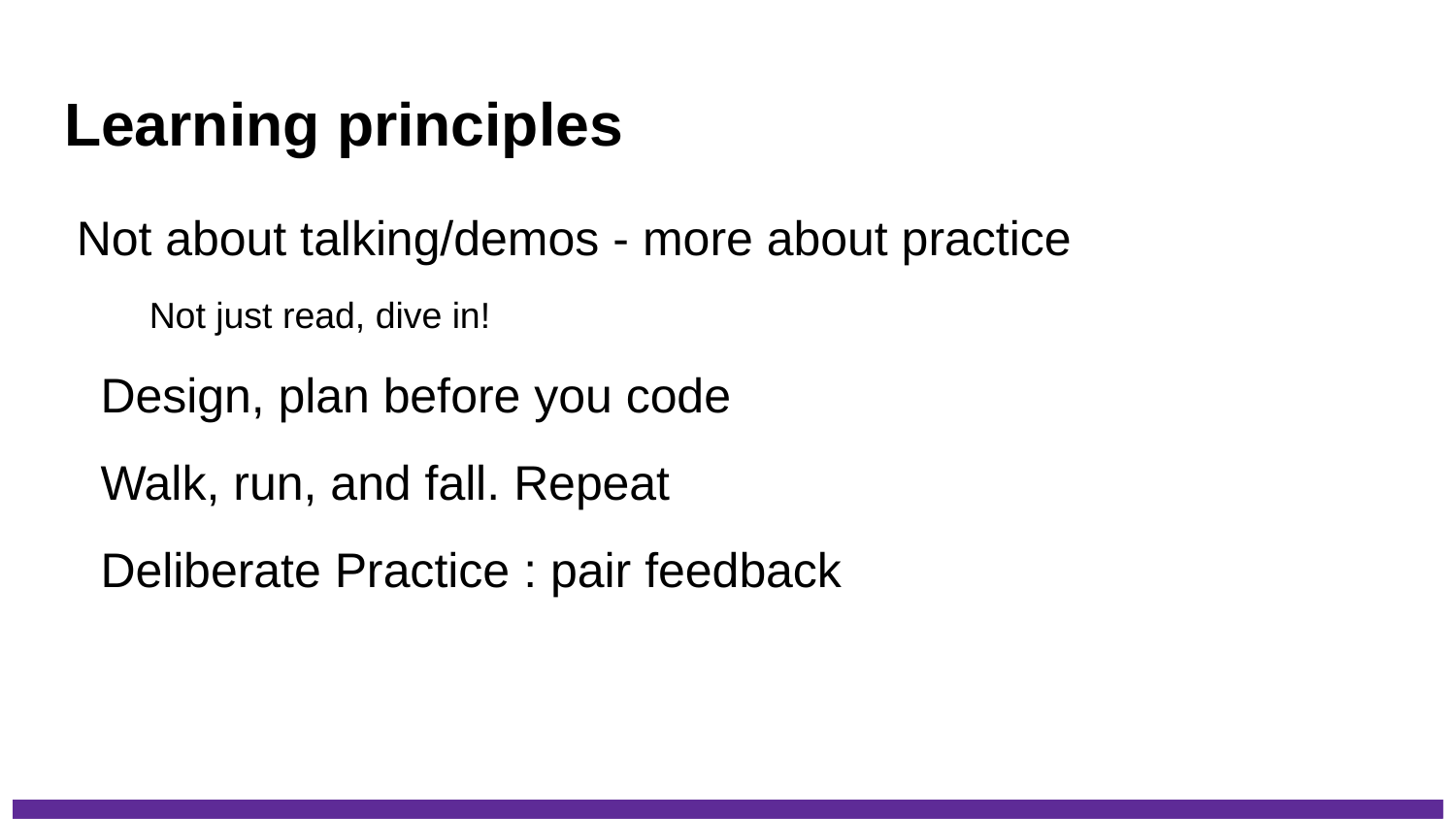

# Learning principles
Not about talking/demos - more about practice
Not just read, dive in!
Design, plan before you code
Walk, run, and fall. Repeat
Deliberate Practice : pair feedback